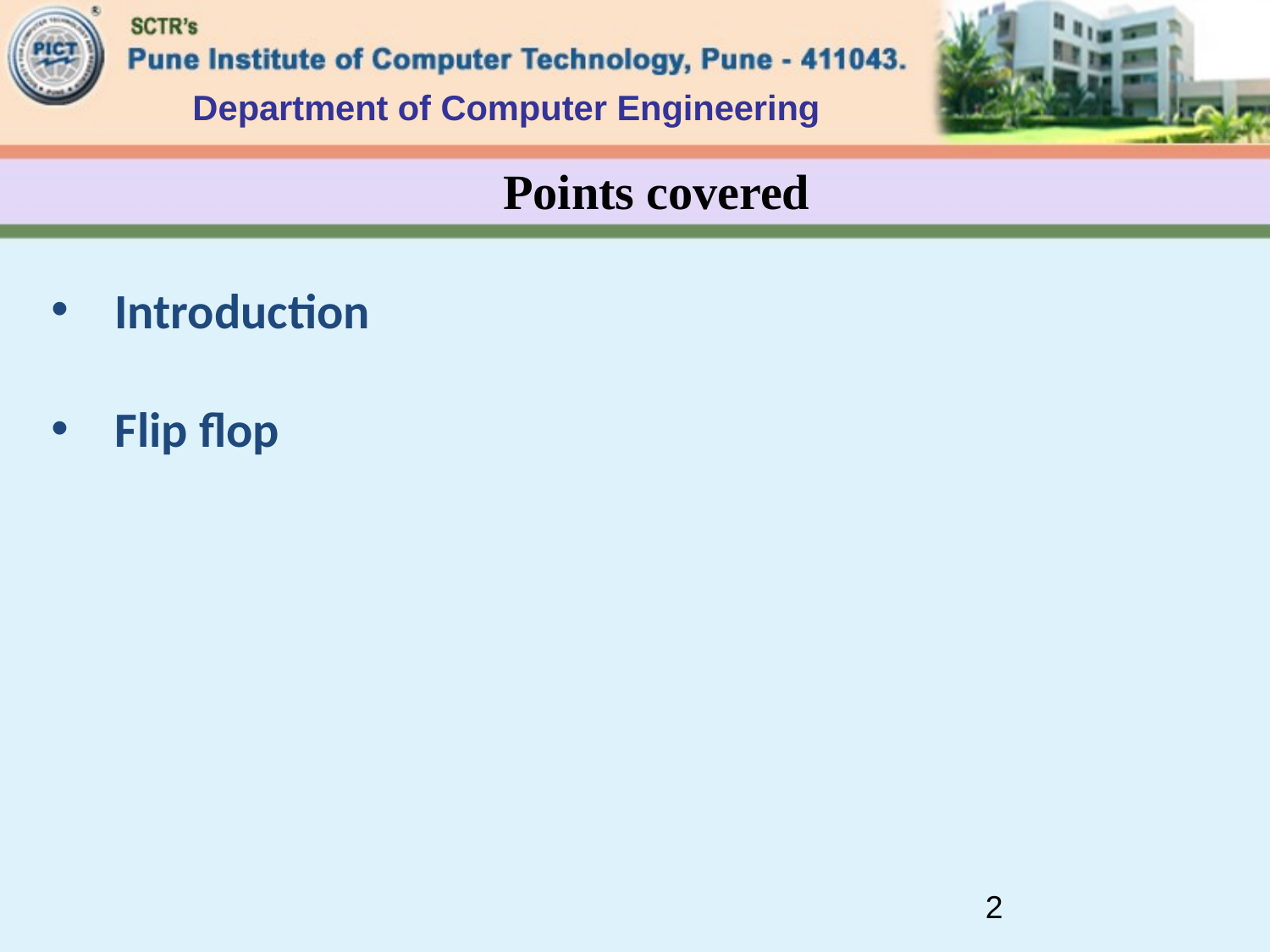

Department of Computer Engineering
# Points covered
Introduction

Flip flop

2